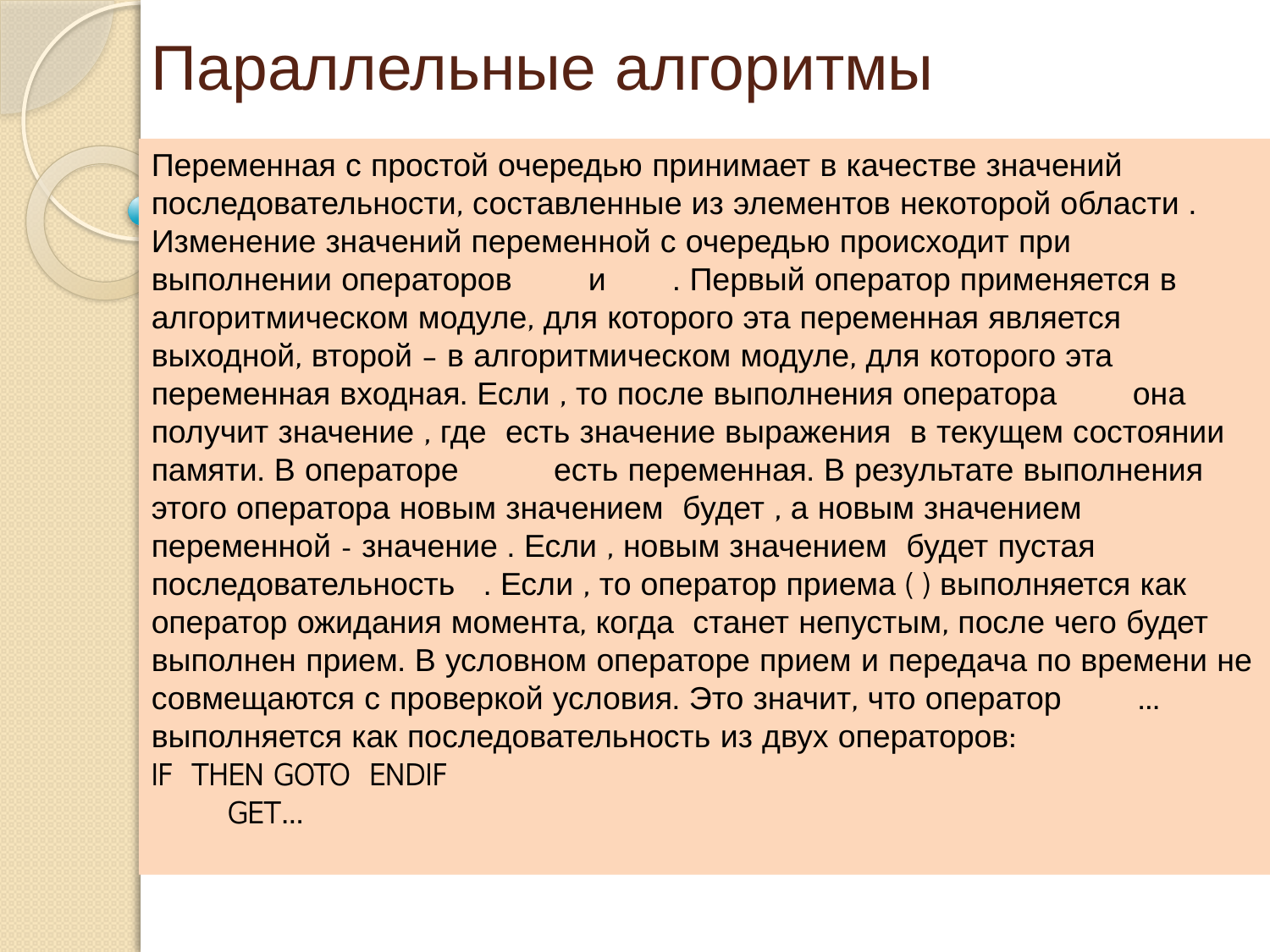

# Параллельные алгоритмы

Переменная с простой очередью принимает в качестве значений последовательности, составленные из элементов некоторой области . Изменение значений переменной с очередью происходит при выполнении операторов        и       . Первый оператор применяется в алгоритмическом модуле, для которого эта переменная является выходной, второй – в алгоритмическом модуле, для которого эта переменная входная. Если , то после выполнения оператора        она получит значение , где  есть значение выражения  в текущем состоянии памяти. В операторе          есть переменная. В результате выполнения этого оператора новым значением  будет , а новым значением переменной - значение . Если , новым значением  будет пустая последовательность   . Если , то оператор приема ( ) выполняется как оператор ожидания момента, когда  станет непустым, после чего будет выполнен прием. В условном операторе прием и передача по времени не совмещаются с проверкой условия. Это значит, что оператор        …  выполняется как последовательность из двух операторов:
IF  THEN GOTO  ENDIF
        GET…